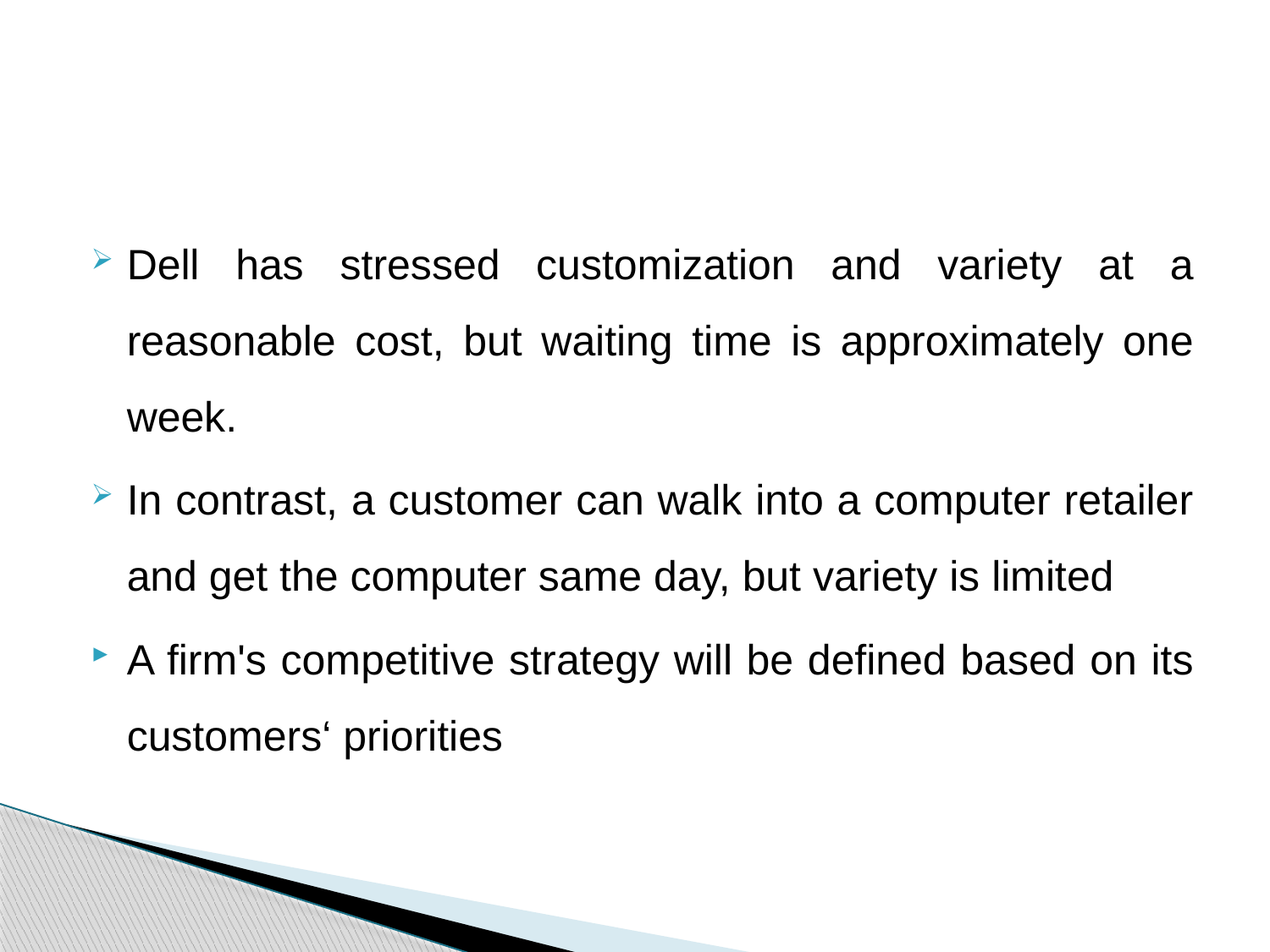

Dell has stressed customization and variety at a reasonable cost, but waiting time is approximately one week.
In contrast, a customer can walk into a computer retailer and get the computer same day, but variety is limited
A firm's competitive strategy will be defined based on its customers‘ priorities